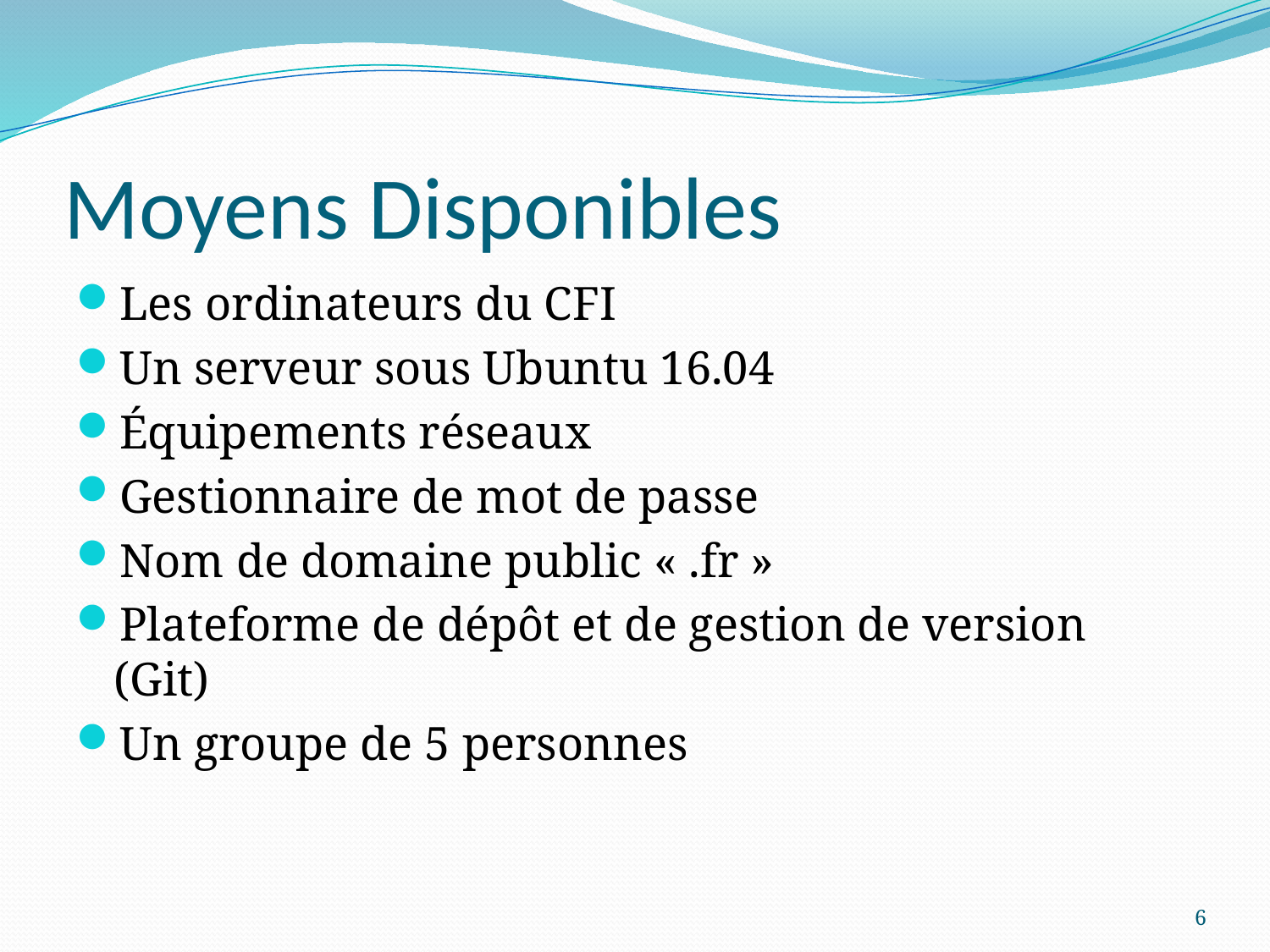

# Moyens Disponibles
Les ordinateurs du CFI
Un serveur sous Ubuntu 16.04
Équipements réseaux
Gestionnaire de mot de passe
Nom de domaine public « .fr »
Plateforme de dépôt et de gestion de version (Git)
Un groupe de 5 personnes

6